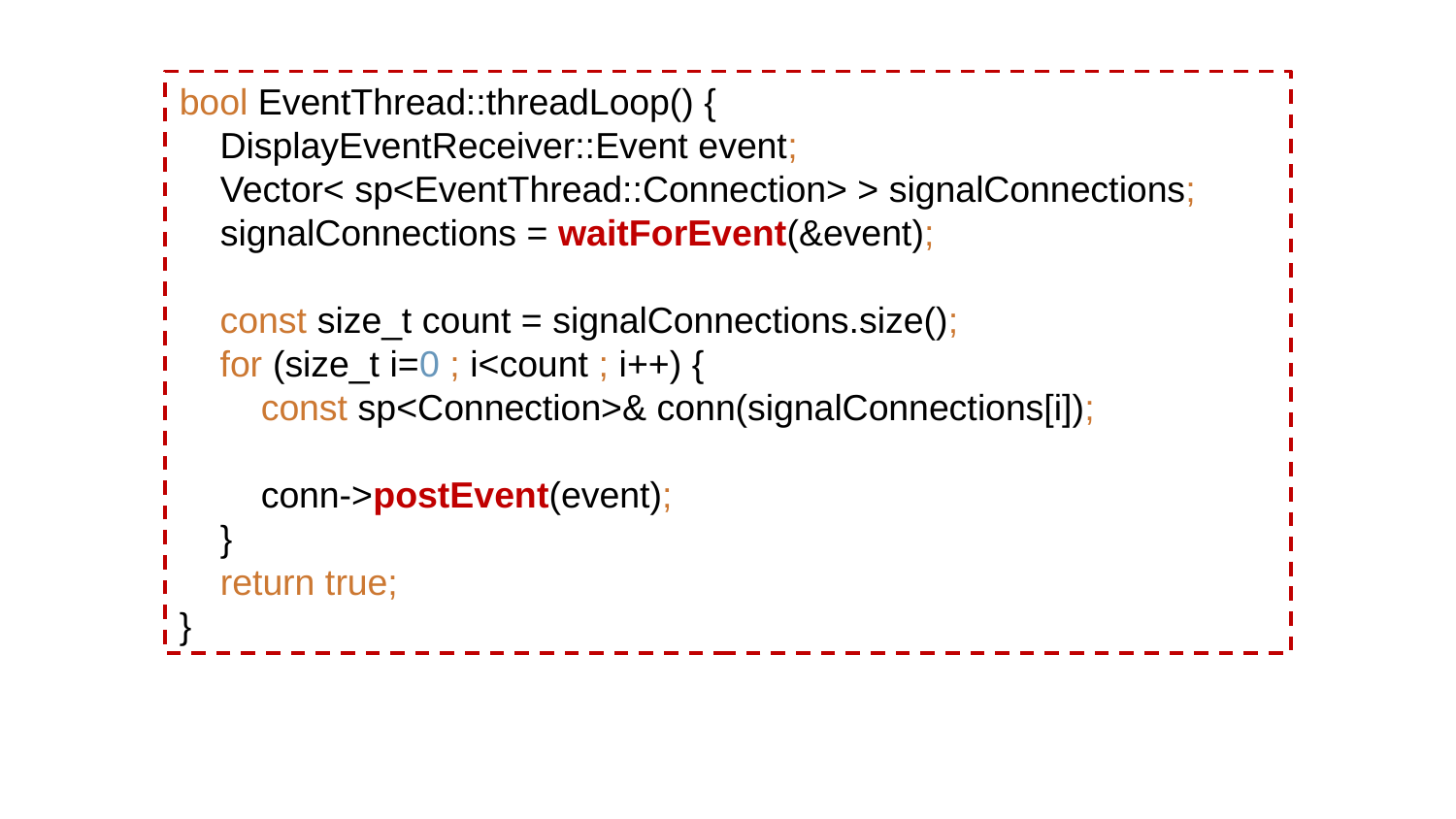

bool EventThread::threadLoop() {
    DisplayEventReceiver::Event event;
    Vector< sp<EventThread::Connection> > signalConnections;
    signalConnections = waitForEvent(&event);
    const size_t count = signalConnections.size();
    for (size_t i=0 ; i<count ; i++) {
        const sp<Connection>& conn(signalConnections[i]);
        conn->postEvent(event);
    }
    return true;
}